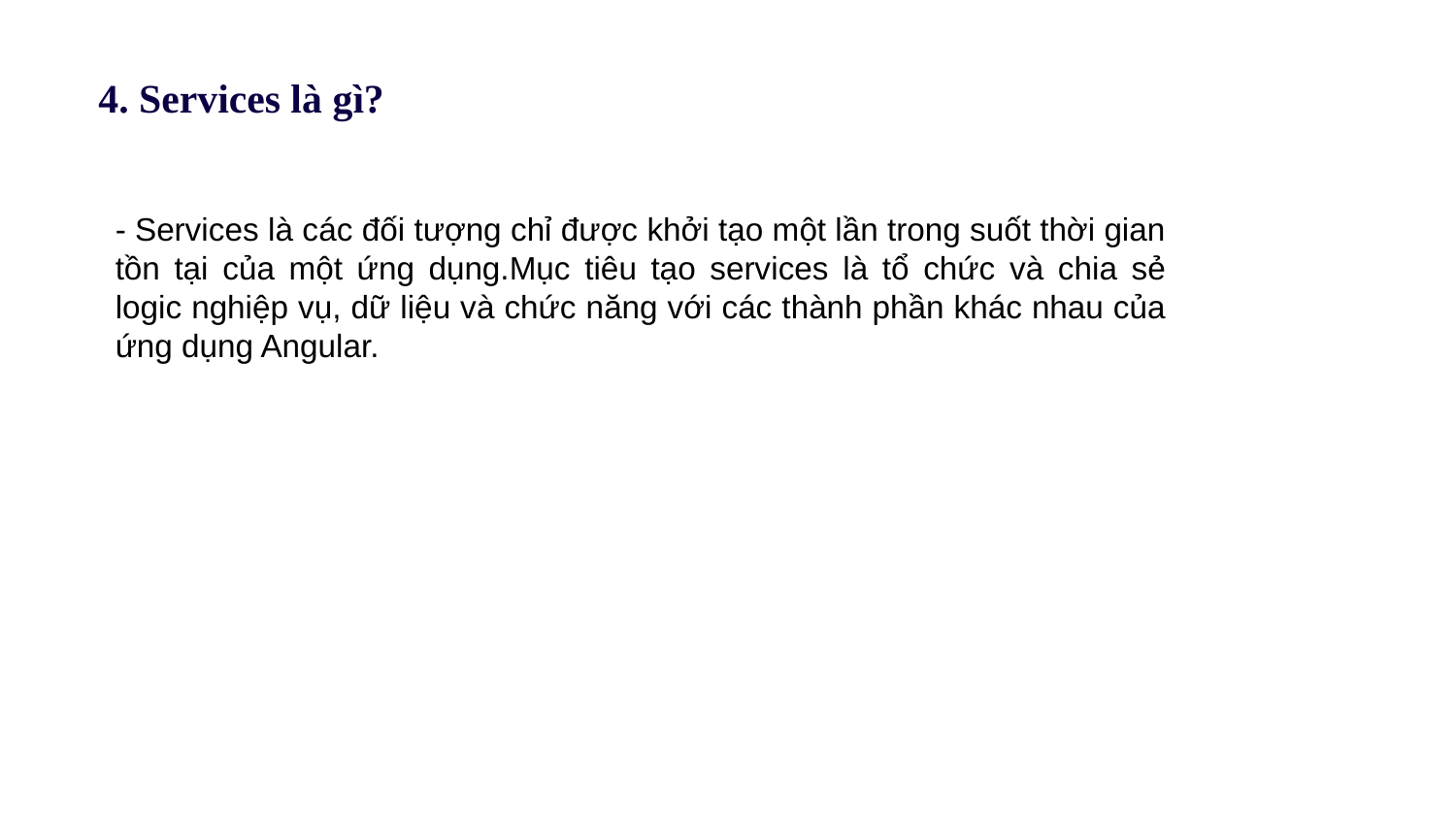

4. Services là gì?
- Services là các đối tượng chỉ được khởi tạo một lần trong suốt thời gian tồn tại của một ứng dụng.Mục tiêu tạo services là tổ chức và chia sẻ logic nghiệp vụ, dữ liệu và chức năng với các thành phần khác nhau của ứng dụng Angular.